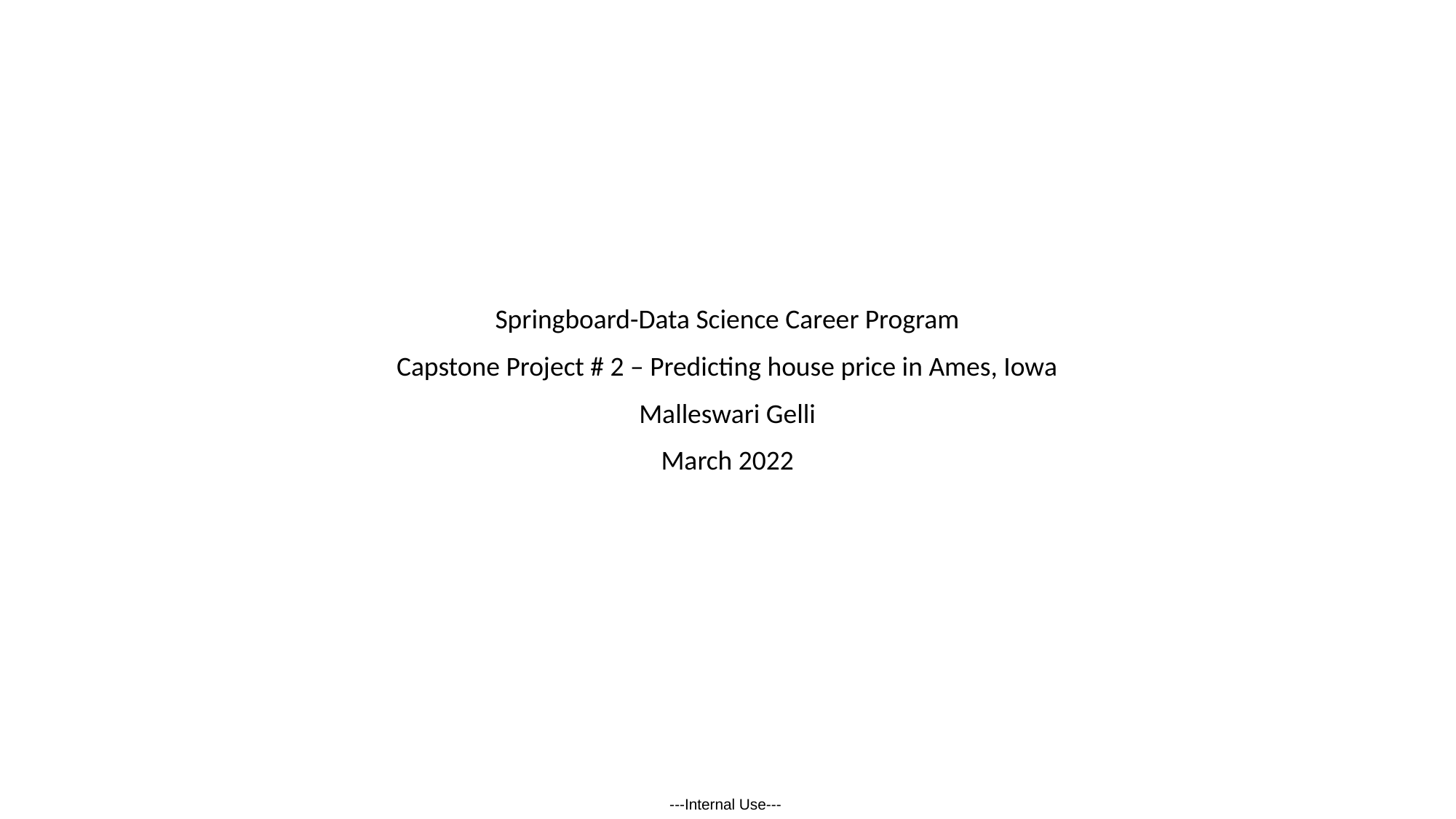

Springboard-Data Science Career Program
Capstone Project # 2 – Predicting house price in Ames, Iowa
Malleswari Gelli
March 2022